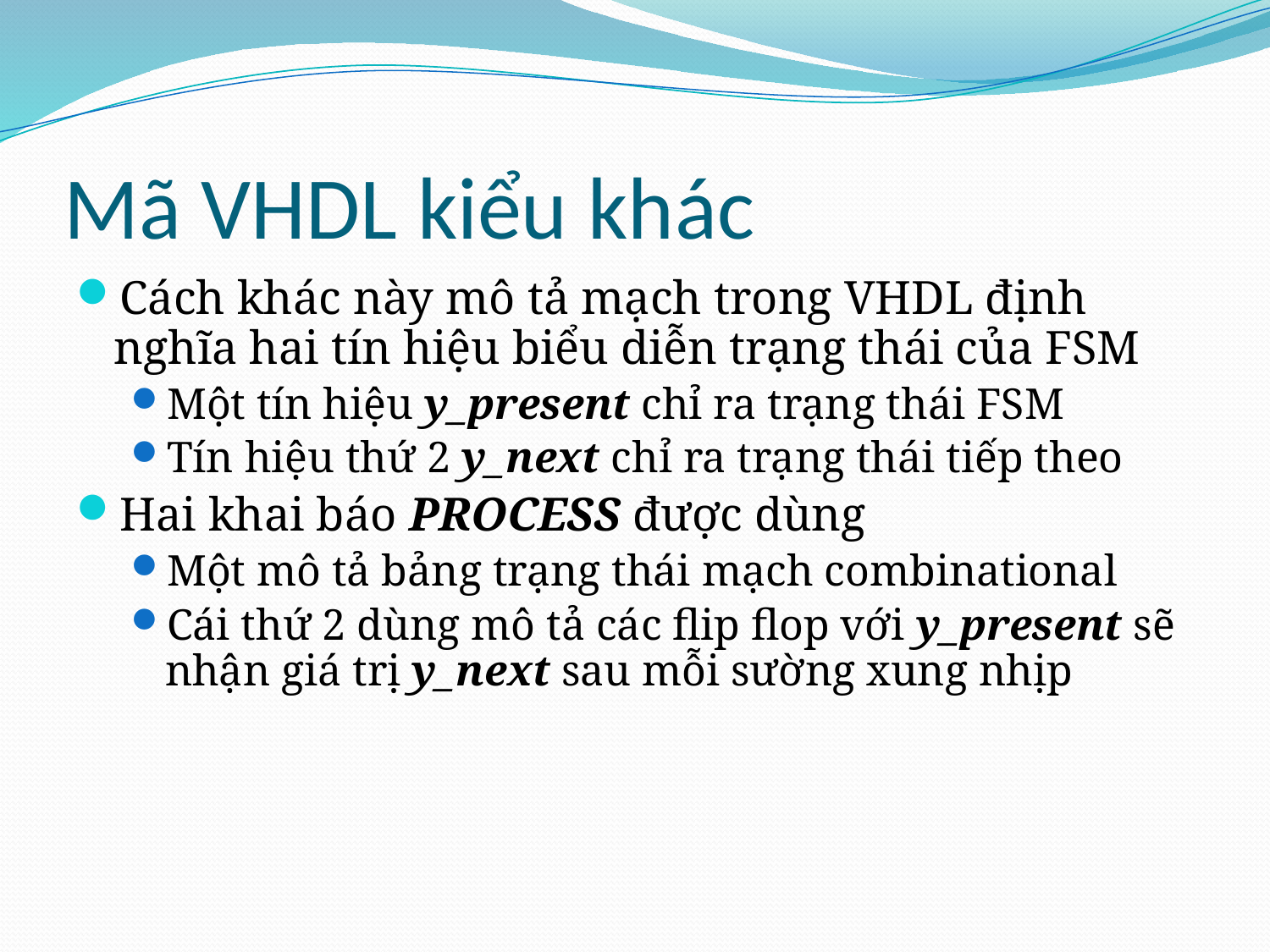

# Mã VHDL kiểu khác
Cách khác này mô tả mạch trong VHDL định nghĩa hai tín hiệu biểu diễn trạng thái của FSM
Một tín hiệu y_present chỉ ra trạng thái FSM
Tín hiệu thứ 2 y_next chỉ ra trạng thái tiếp theo
Hai khai báo PROCESS được dùng
Một mô tả bảng trạng thái mạch combinational
Cái thứ 2 dùng mô tả các flip flop với y_present sẽ nhận giá trị y_next sau mỗi sường xung nhịp